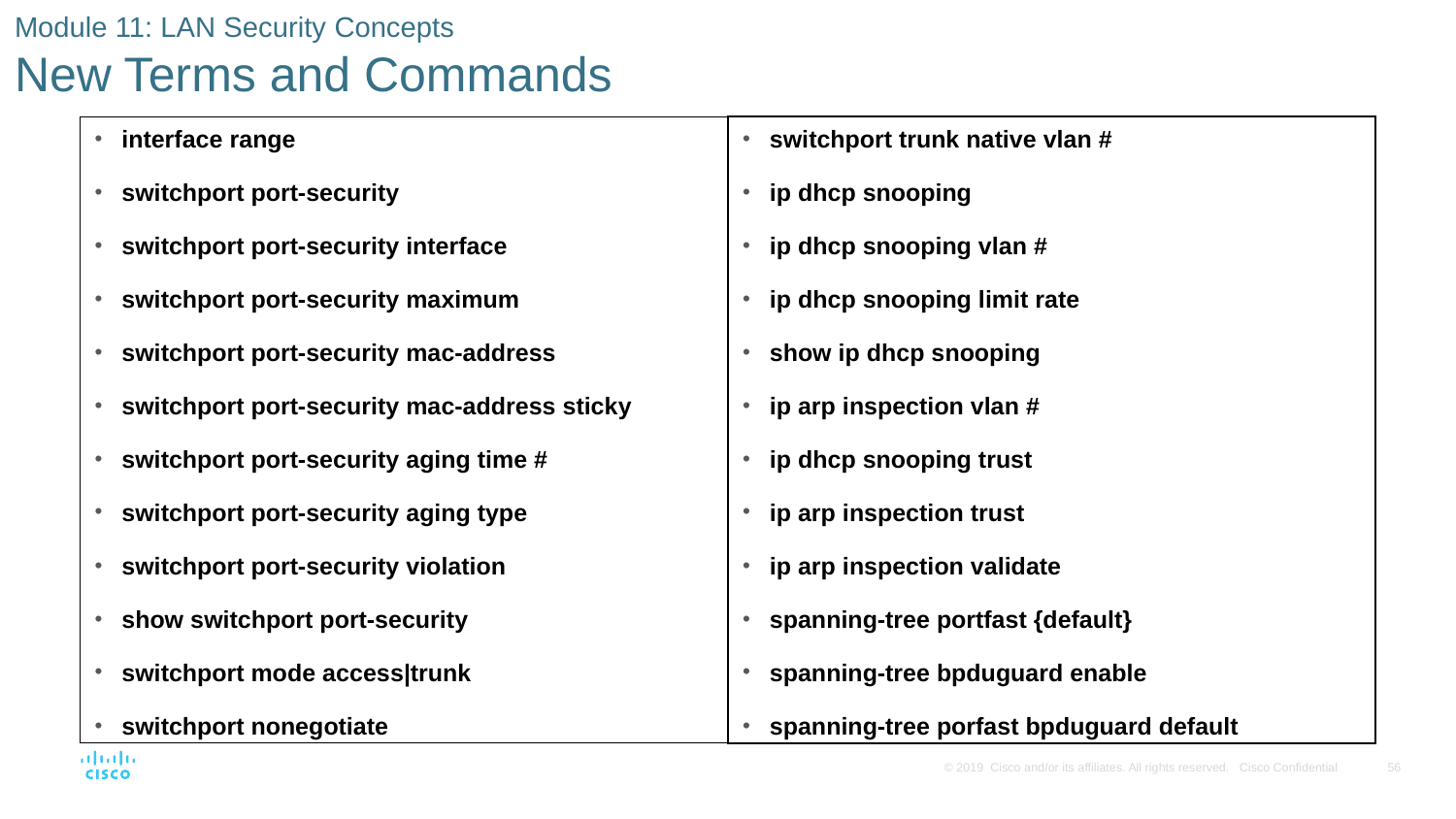

# Module 11: LAN Security Concepts New Terms and Commands
switchport trunk native vlan #
ip dhcp snooping
ip dhcp snooping vlan #
ip dhcp snooping limit rate
show ip dhcp snooping
ip arp inspection vlan #
ip dhcp snooping trust
ip arp inspection trust
ip arp inspection validate
spanning-tree portfast {default}
spanning-tree bpduguard enable
spanning-tree porfast bpduguard default
interface range
switchport port-security
switchport port-security interface
switchport port-security maximum
switchport port-security mac-address
switchport port-security mac-address sticky
switchport port-security aging time #
switchport port-security aging type
switchport port-security violation
show switchport port-security
switchport mode access|trunk
switchport nonegotiate